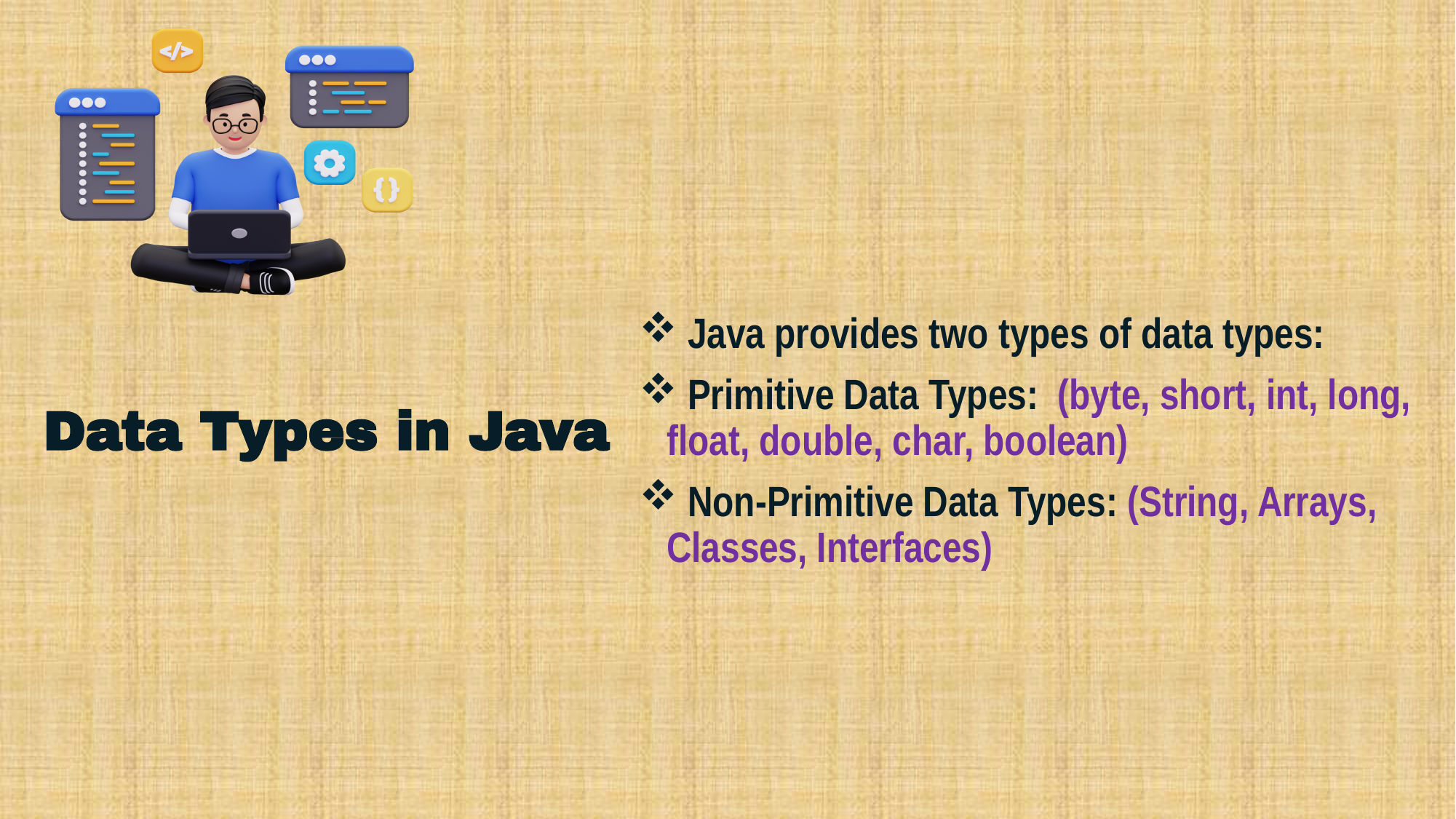

Java provides two types of data types:
 Primitive Data Types:  (byte, short, int, long, float, double, char, boolean)
 Non-Primitive Data Types: (String, Arrays, Classes, Interfaces)
# Data Types in Java